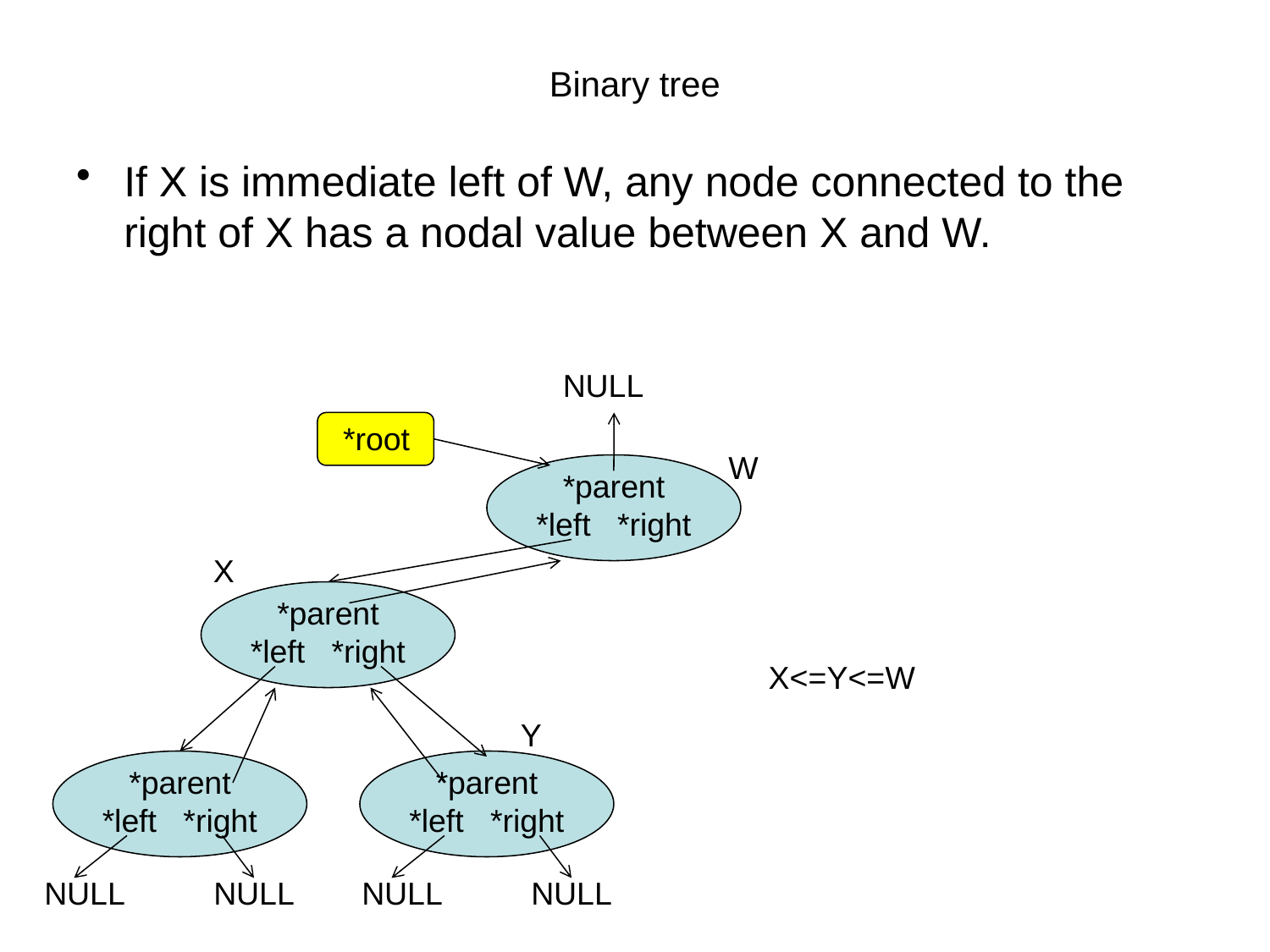

# Binary tree
If X is immediate left of W, any node connected to the right of X has a nodal value between X and W.

NULL

*root
W

*parent
*left   *right
X

*parent
*left   *right
X<=Y<=W
Y

*parent
*left   *right
*parent
*left   *right
NULL
NULL
NULL
NULL